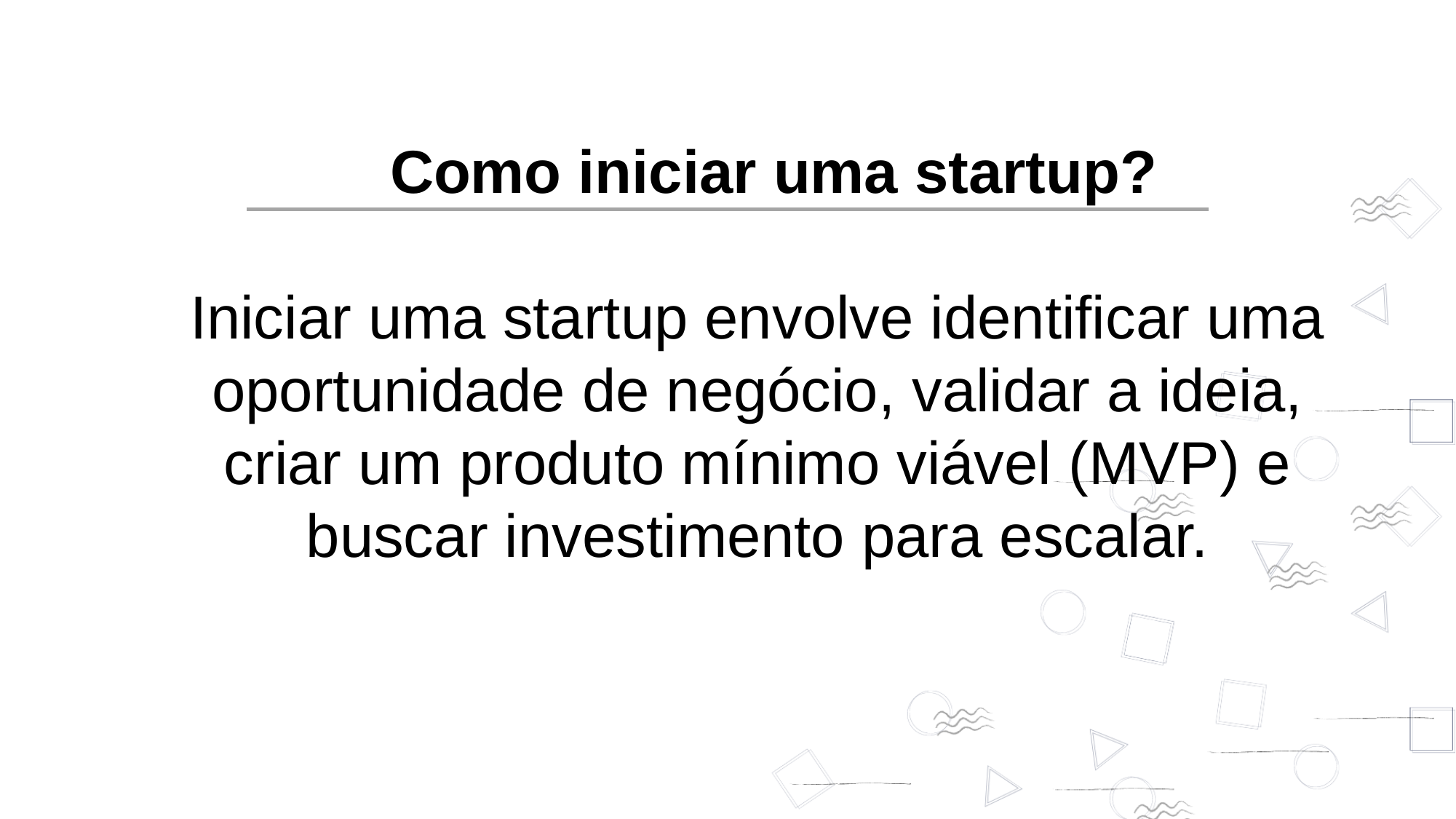

Como iniciar uma startup?

Iniciar uma startup envolve identificar uma oportunidade de negócio, validar a ideia, criar um produto mínimo viável (MVP) e buscar investimento para escalar.